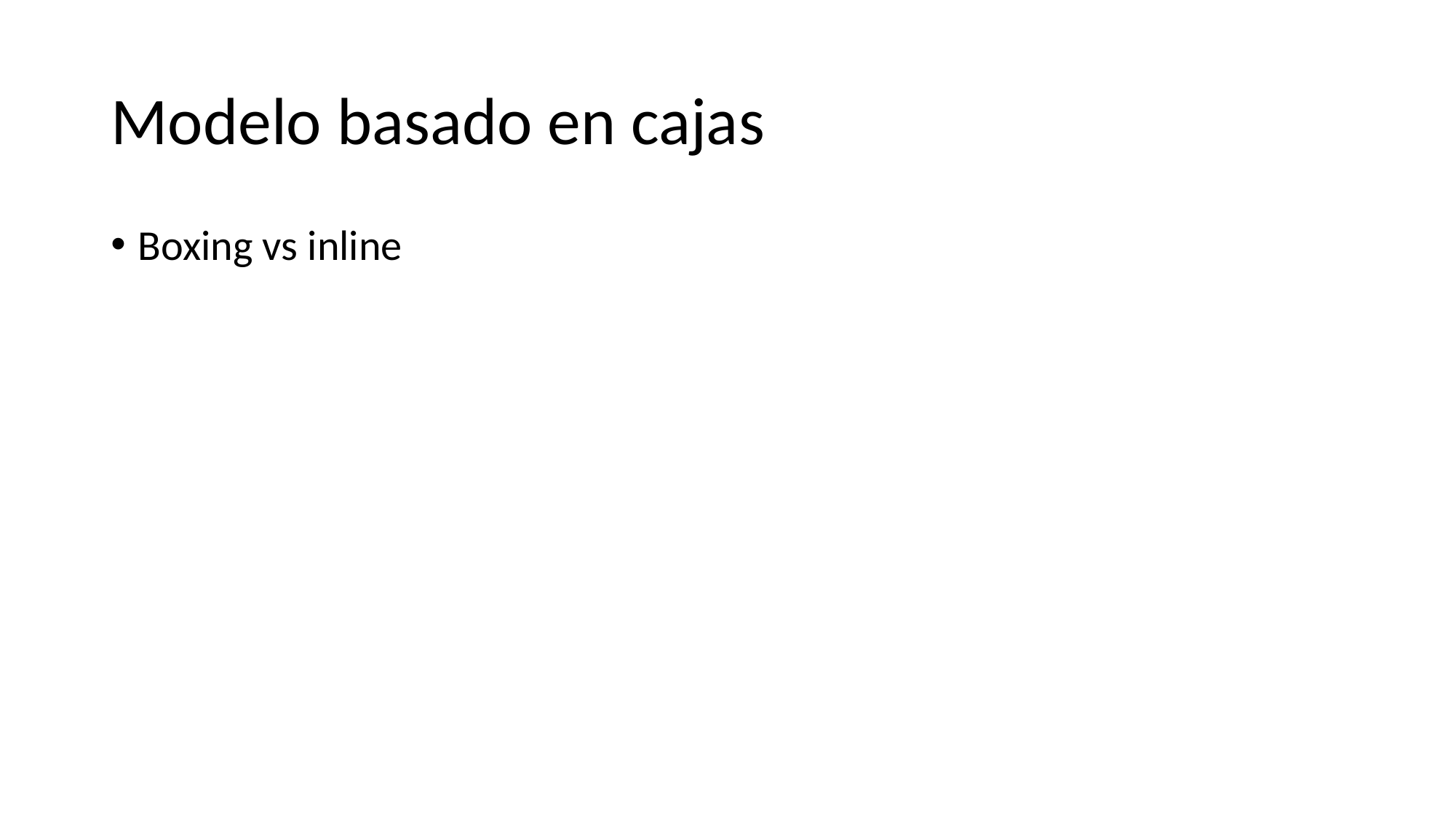

# Modelo basado en cajas
Boxing vs inline